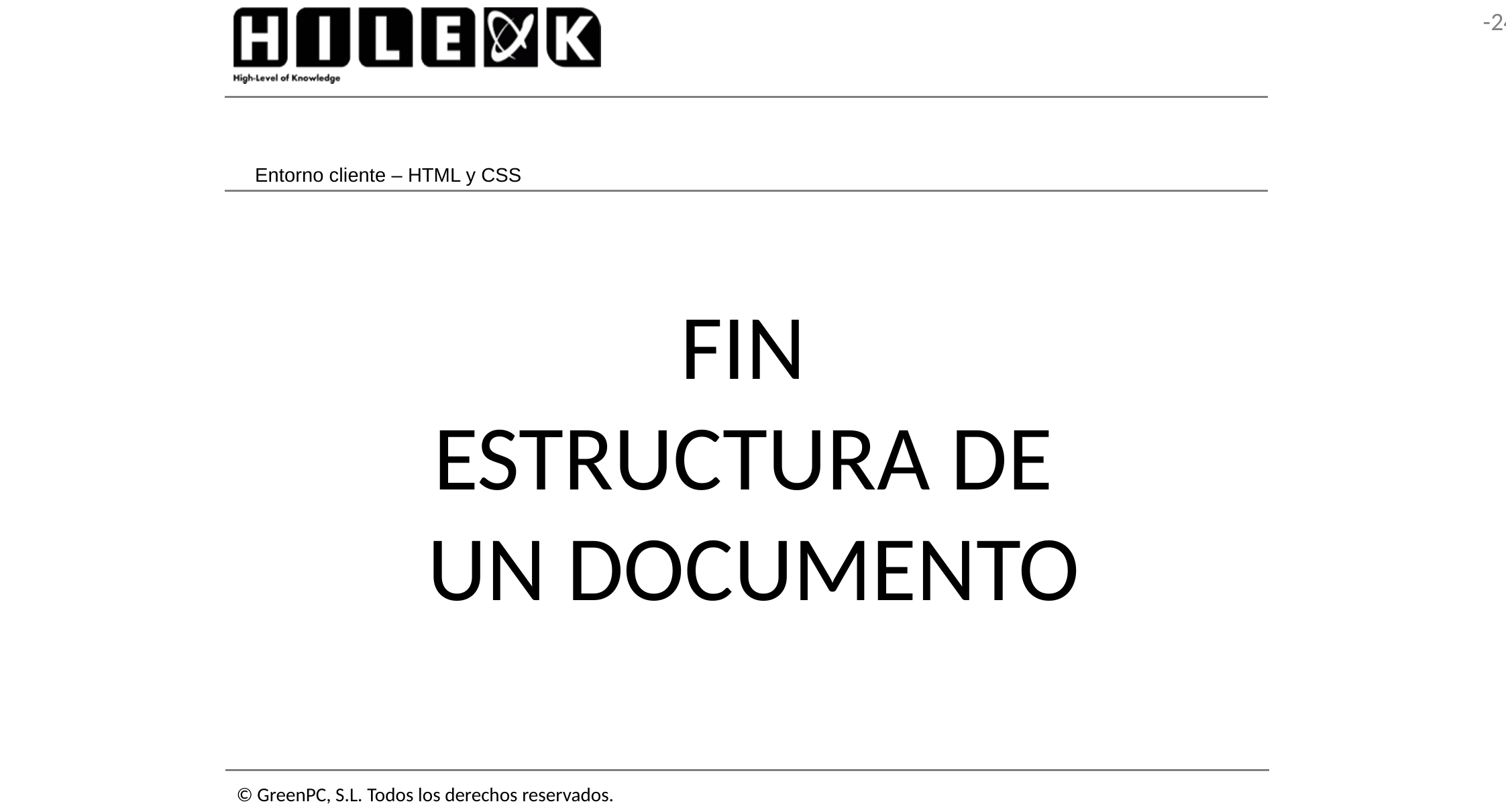

Entorno cliente – HTML y CSS
FIN
ESTRUCTURA DE
UN DOCUMENTO